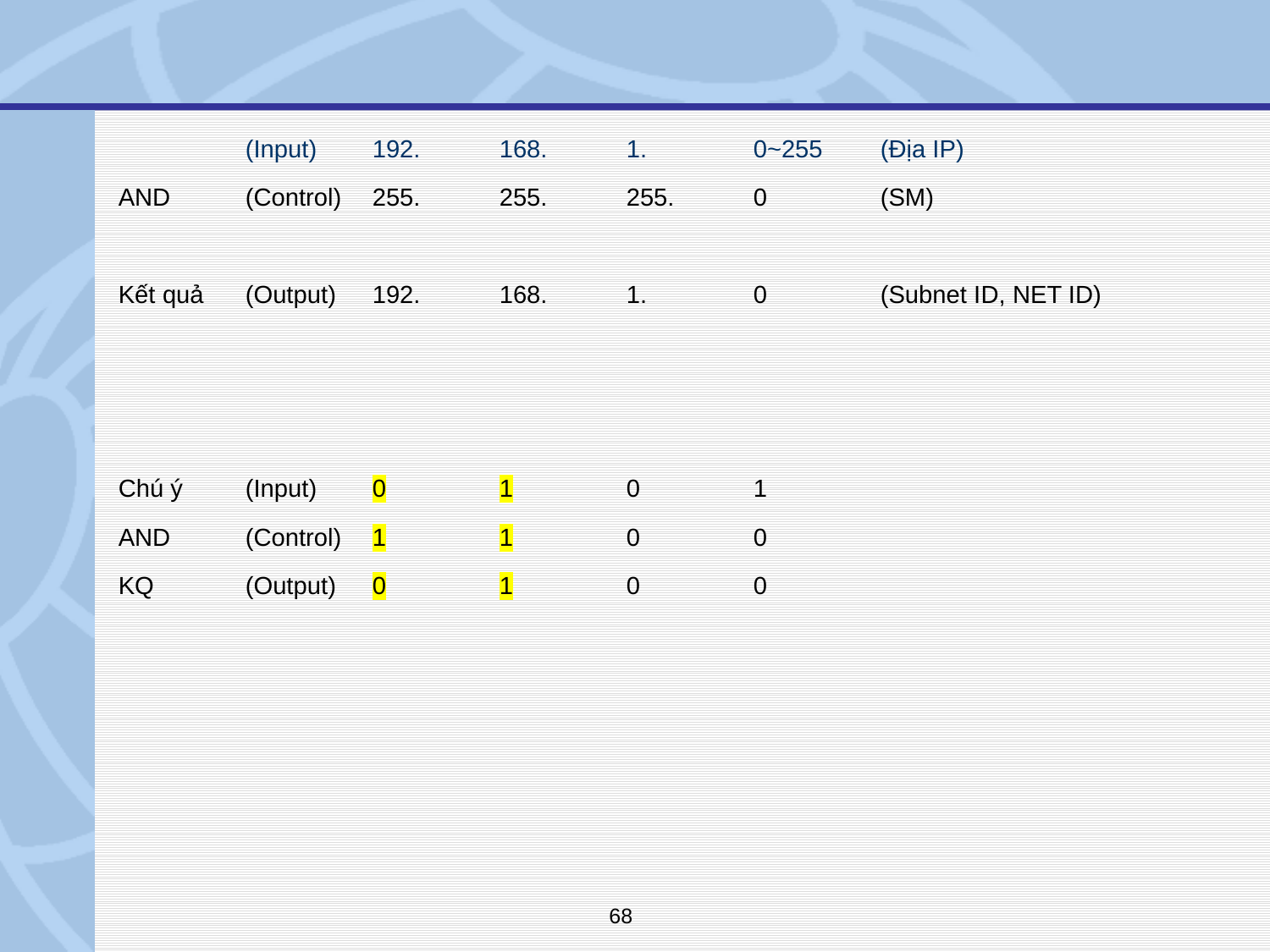

(Input) 	192.	168.	1.	0~255 	(Địa IP)
AND	(Control)	255.	255.	255.	0  	(SM)

Kết quả	(Output)	192.	168.	1.	0 	(Subnet ID, NET ID)

Chú ý	(Input)	0	1	0	1
AND	(Control)	1	1	0	0
KQ	(Output)	0	1	0	0